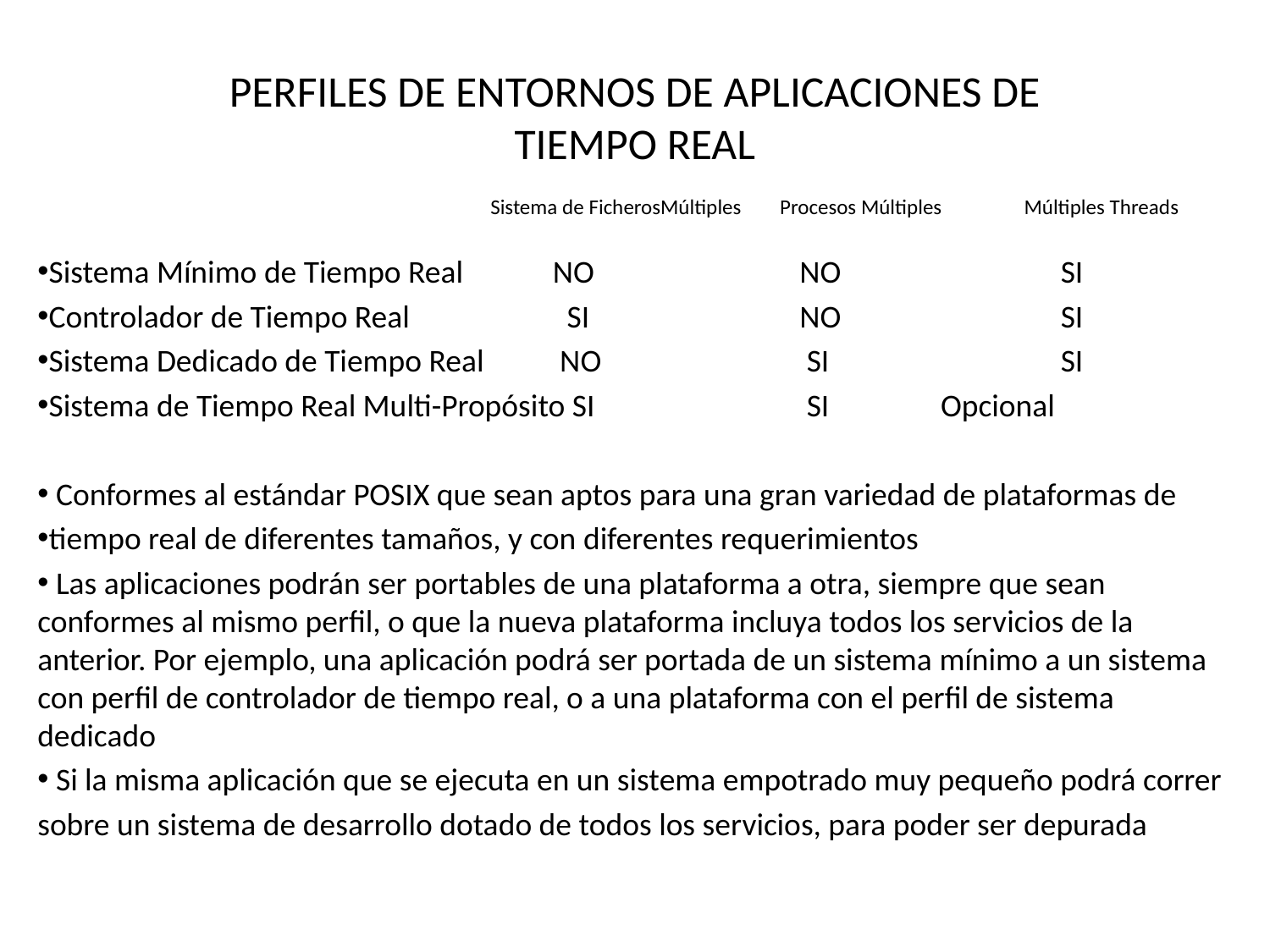

# PERFILES DE ENTORNOS DE APLICACIONES DE TIEMPO REAL
			          Sistema de FicherosMúltiples        Procesos Múltiples                 Múltiples Threads

Sistema Mínimo de Tiempo Real	 NO 		NO		 SI
Controlador de Tiempo Real		   SI 		NO 	 	 SI
Sistema Dedicado de Tiempo Real 	  NO 		 SI 	 	 SI
Sistema de Tiempo Real Multi-Propósito SI           	 SI             	  Opcional

 Conformes al estándar POSIX que sean aptos para una gran variedad de plataformas de
tiempo real de diferentes tamaños, y con diferentes requerimientos
 Las aplicaciones podrán ser portables de una plataforma a otra, siempre que sean conformes al mismo perfil, o que la nueva plataforma incluya todos los servicios de la anterior. Por ejemplo, una aplicación podrá ser portada de un sistema mínimo a un sistema con perfil de controlador de tiempo real, o a una plataforma con el perfil de sistema dedicado
 Si la misma aplicación que se ejecuta en un sistema empotrado muy pequeño podrá correr
sobre un sistema de desarrollo dotado de todos los servicios, para poder ser depurada